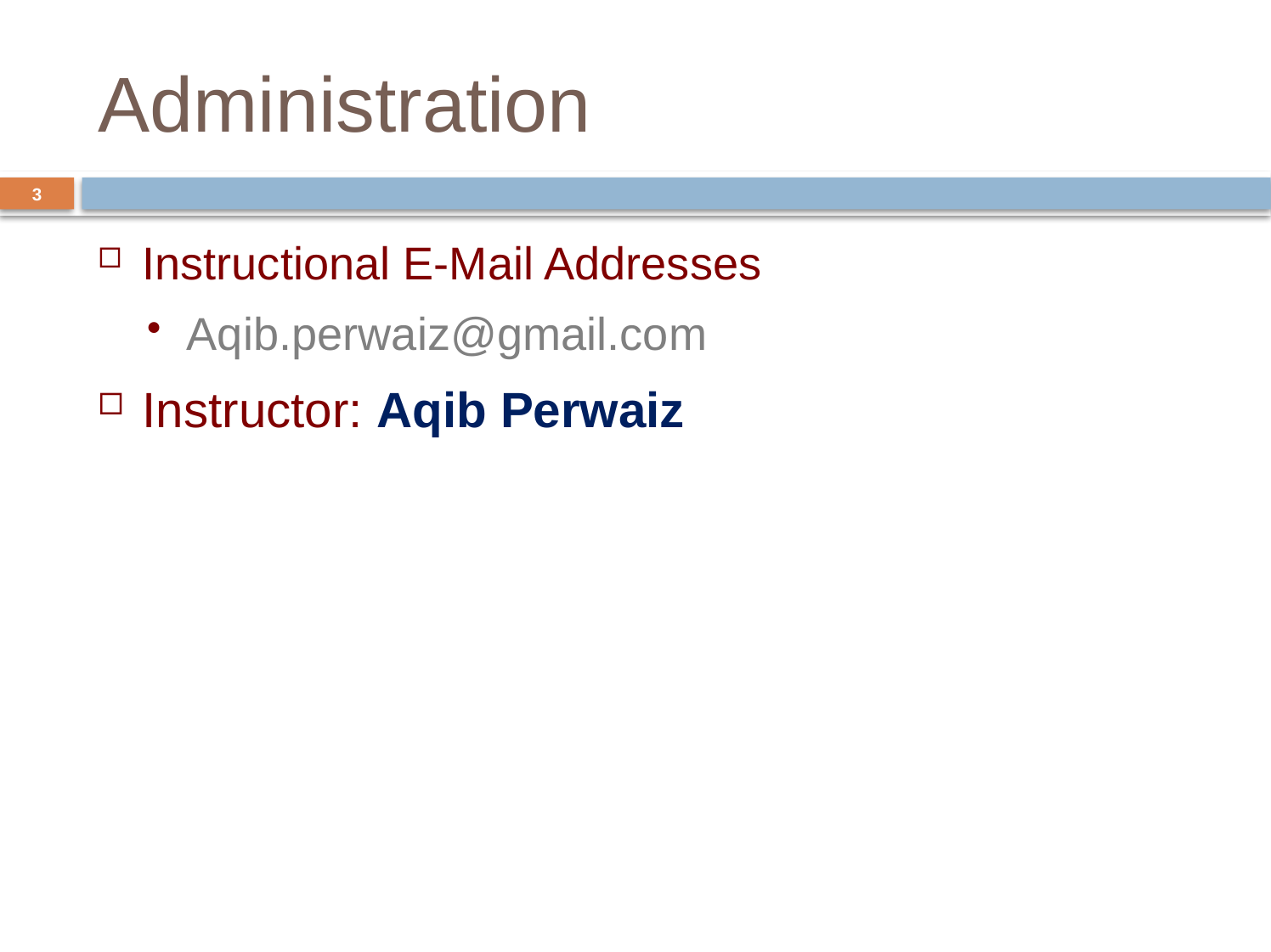

# Administration
3
Instructional E-Mail Addresses
Aqib.perwaiz@gmail.com
Instructor: Aqib Perwaiz